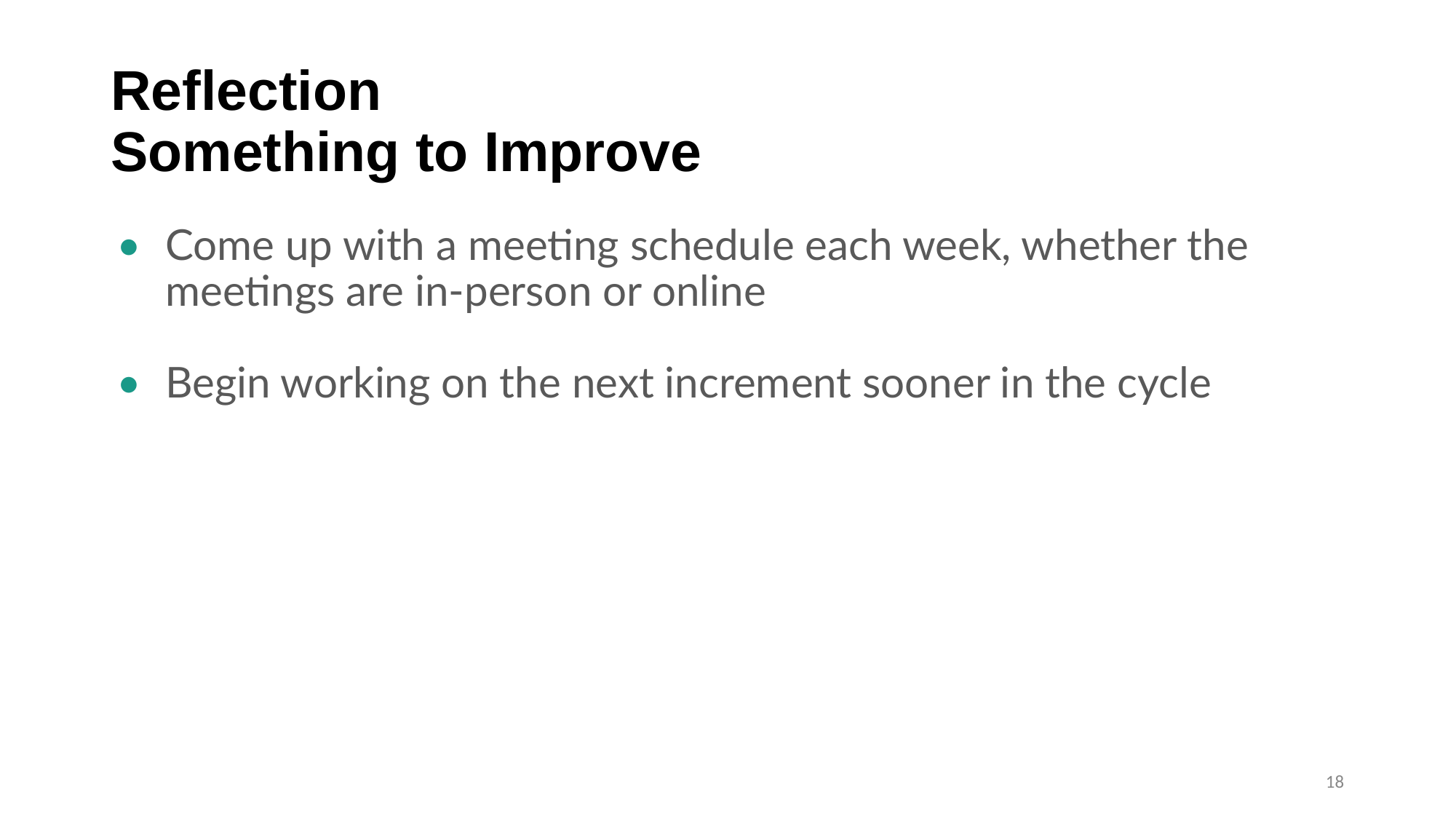

# Reflection Something to Improve
Come up with a meeting schedule each week, whether the meetings are in-person or online

Begin working on the next increment sooner in the cycle
18